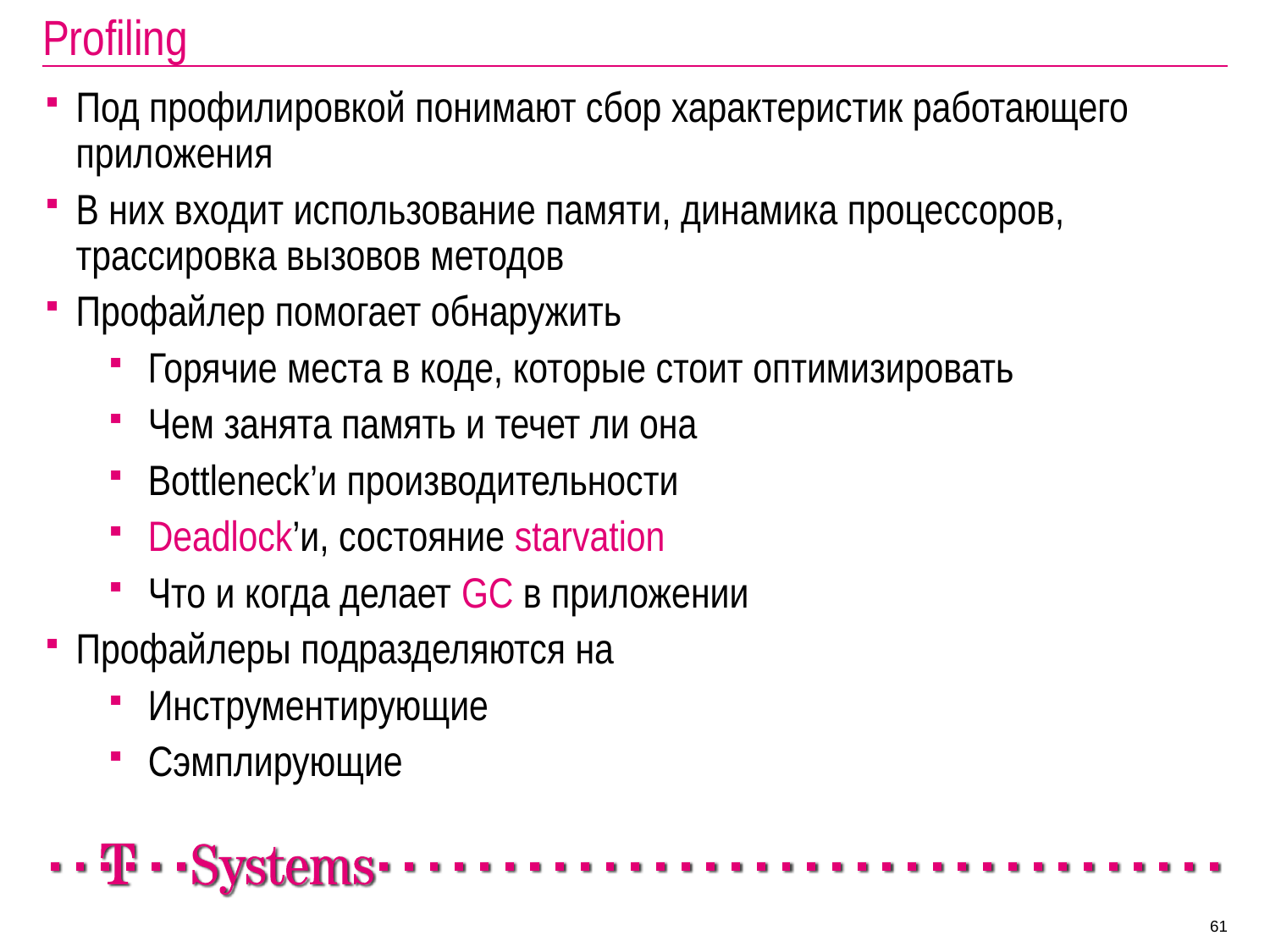

# Profiling
Под профилировкой понимают сбор характеристик работающего приложения
В них входит использование памяти, динамика процессоров, трассировка вызовов методов
Профайлер помогает обнаружить
Горячие места в коде, которые стоит оптимизировать
Чем занята память и течет ли она
Bottleneck’и производительности
Deadlock’и, состояние starvation
Что и когда делает GC в приложении
Профайлеры подразделяются на
Инструментирующие
Сэмплирующие

61